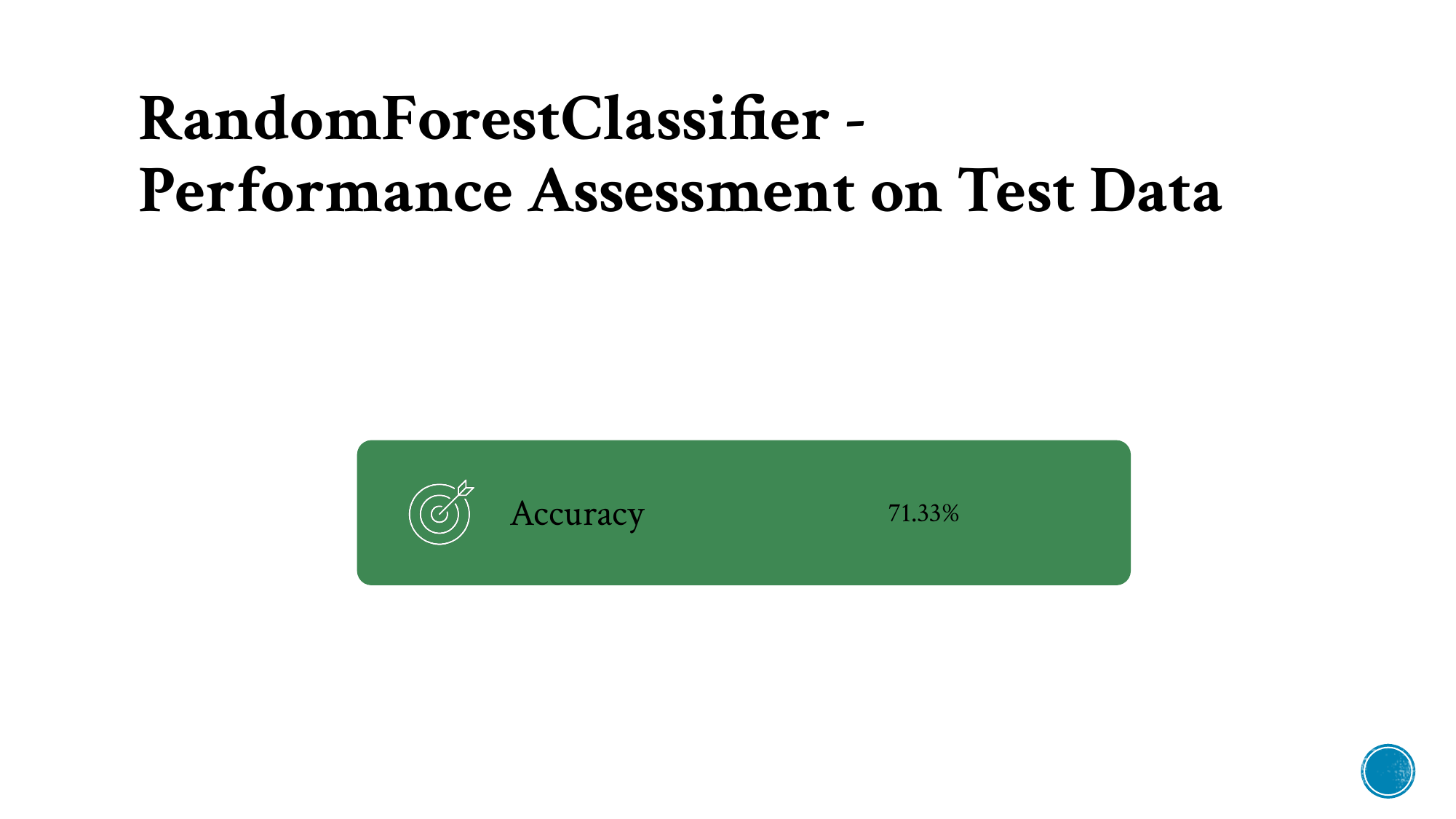

# RandomForestClassifier - Performance Assessment on Test Data
   Accuracy
71.33%